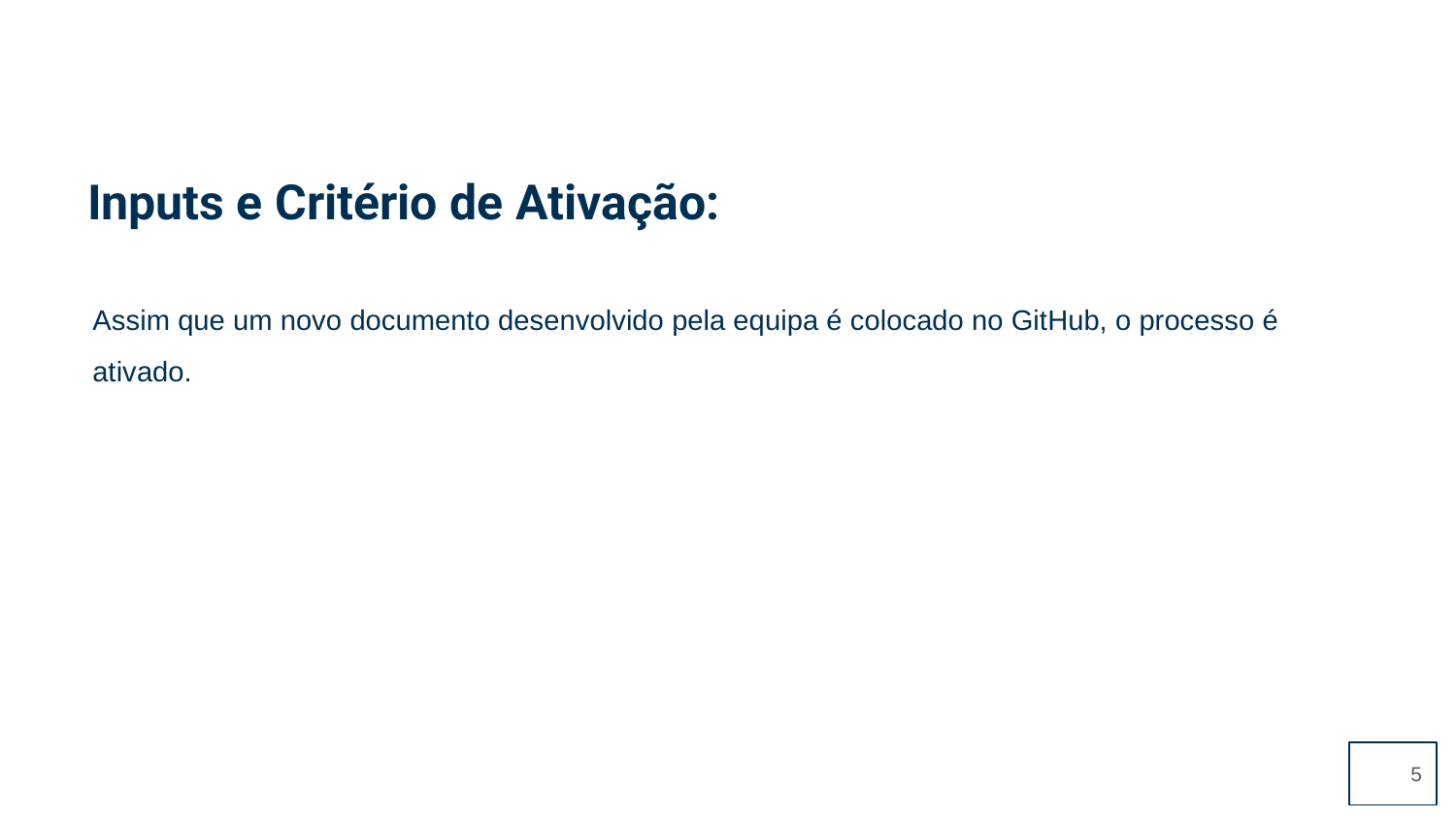

Assim que um novo documento desenvolvido pela equipa é colocado no GitHub, o processo é ativado.